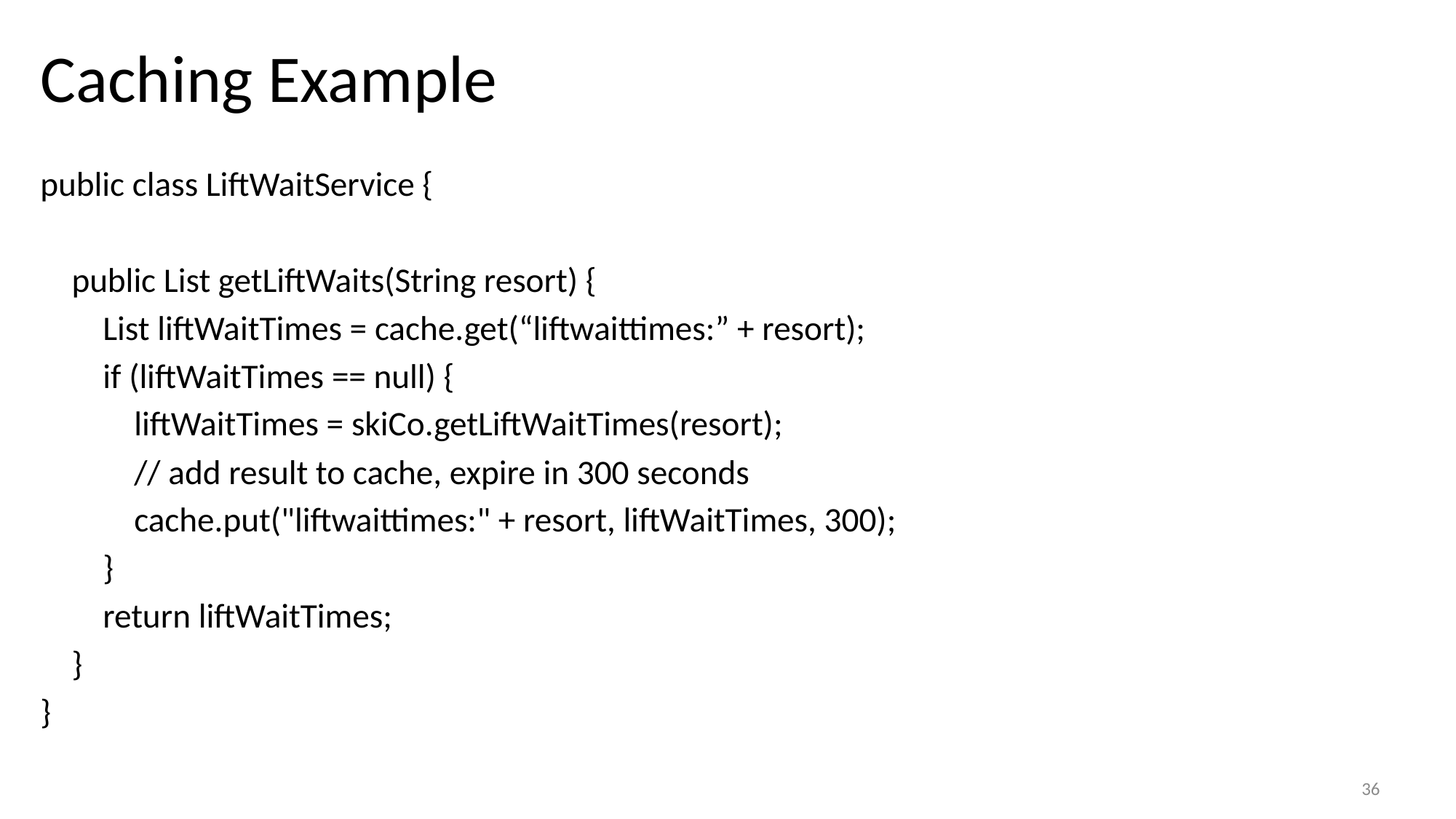

# Caching Example
public class LiftWaitService {

    public List getLiftWaits(String resort) {
        List liftWaitTimes = cache.get(“liftwaittimes:” + resort);
        if (liftWaitTimes == null) {
            liftWaitTimes = skiCo.getLiftWaitTimes(resort);
            // add result to cache, expire in 300 seconds
            cache.put("liftwaittimes:" + resort, liftWaitTimes, 300);
        }
        return liftWaitTimes;
    }
}